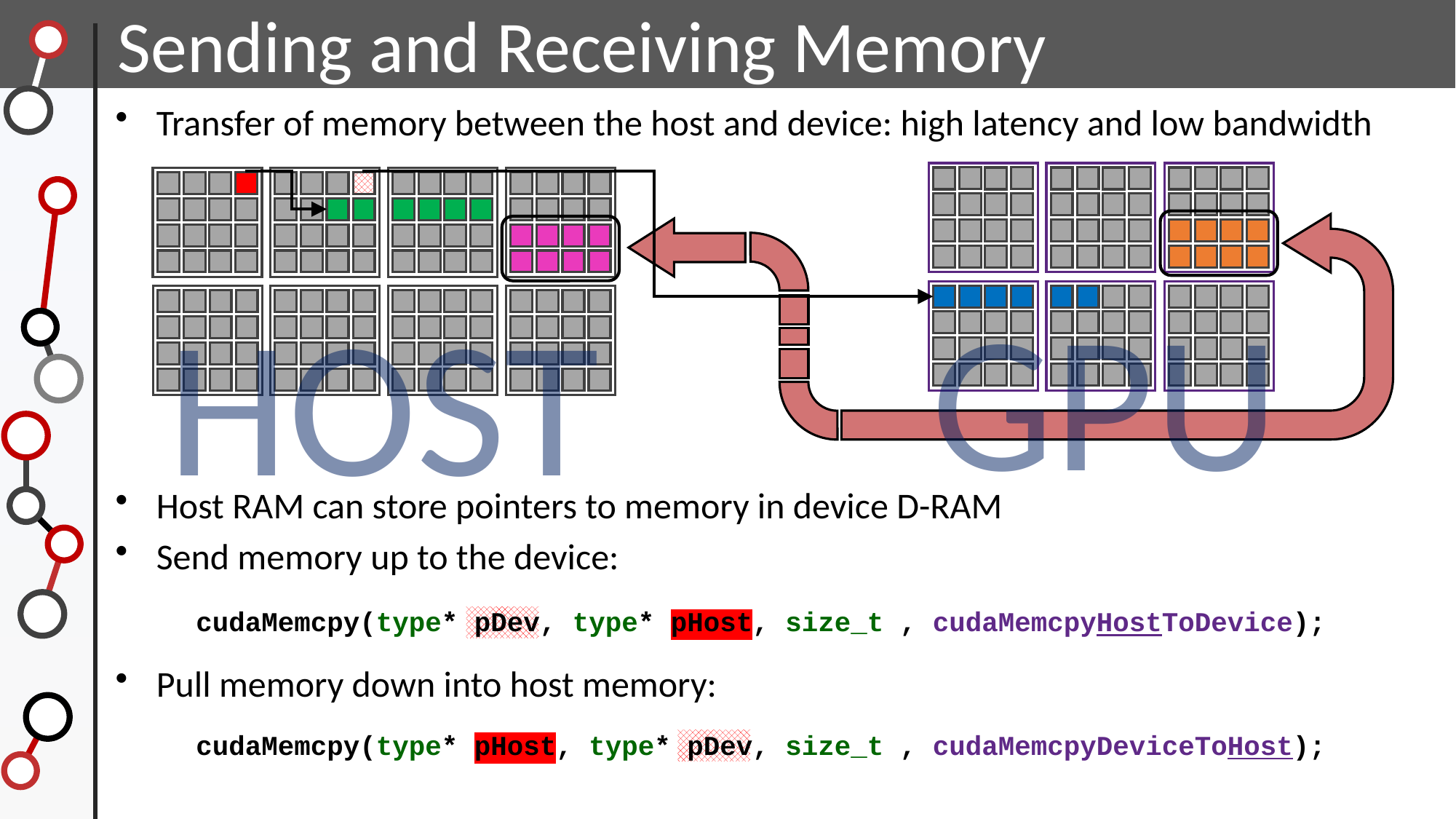

Sending and Receiving Memory

Transfer of memory between the host and device: high latency and low bandwidth

GPU
HOST

Host RAM can store pointers to memory in device D-RAM
Send memory up to the device:

Pull memory down into host memory:

cudaMemcpy(type* pDev, type* pHost, size_t , cudaMemcpyHostToDevice);

cudaMemcpy(type* pHost, type* pDev, size_t , cudaMemcpyDeviceToHost);